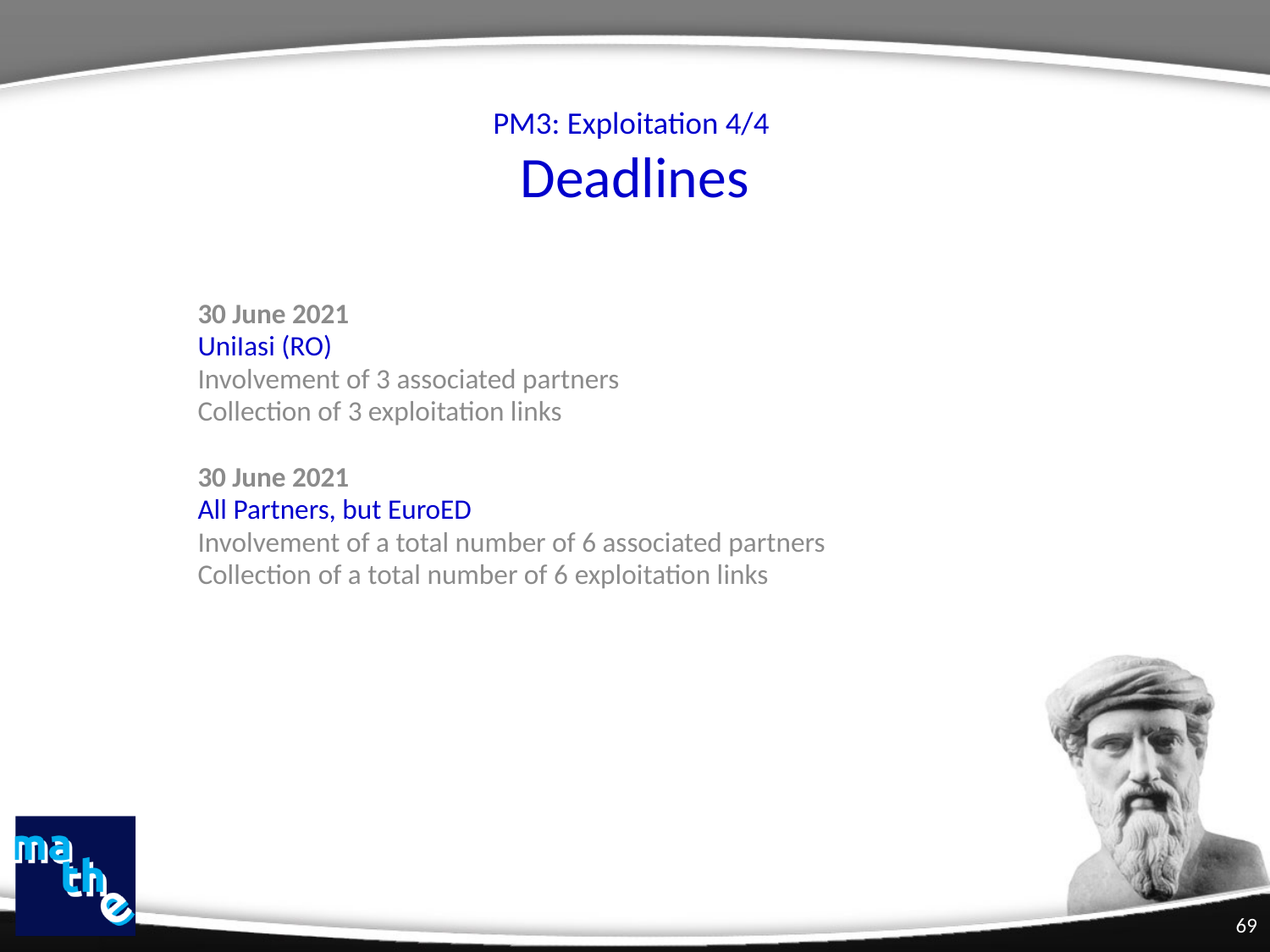

# PM3: Exploitation 4/4 Deadlines

30 June 2021
UniIasi (RO)
Involvement of 3 associated partners
Collection of 3 exploitation links

30 June 2021
All Partners, but EuroED
Involvement of a total number of 6 associated partners
Collection of a total number of 6 exploitation links